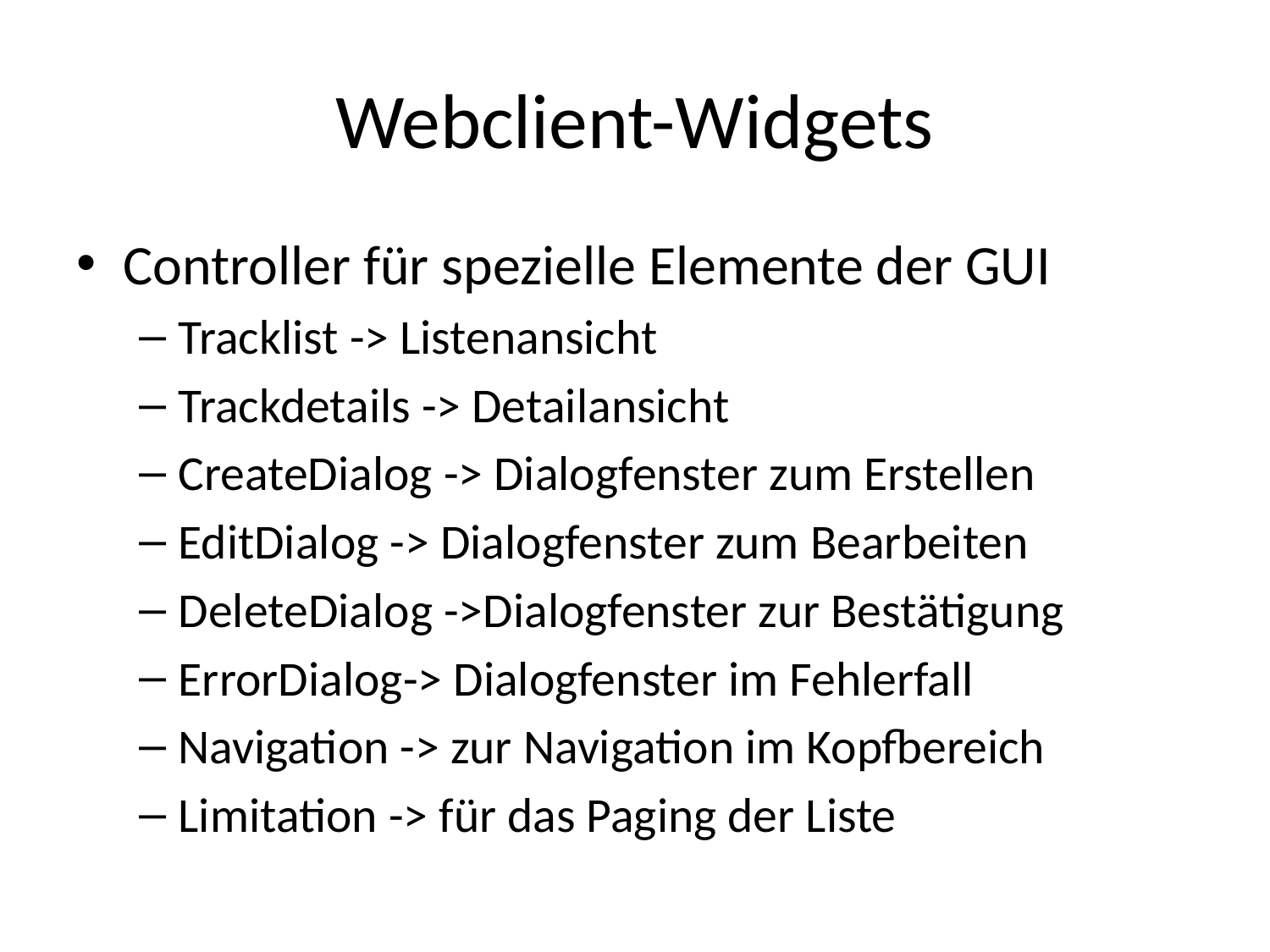

# Webclient-Widgets
Controller für spezielle Elemente der GUI
Tracklist -> Listenansicht
Trackdetails -> Detailansicht
CreateDialog -> Dialogfenster zum Erstellen
EditDialog -> Dialogfenster zum Bearbeiten
DeleteDialog ->Dialogfenster zur Bestätigung
ErrorDialog-> Dialogfenster im Fehlerfall
Navigation -> zur Navigation im Kopfbereich
Limitation -> für das Paging der Liste